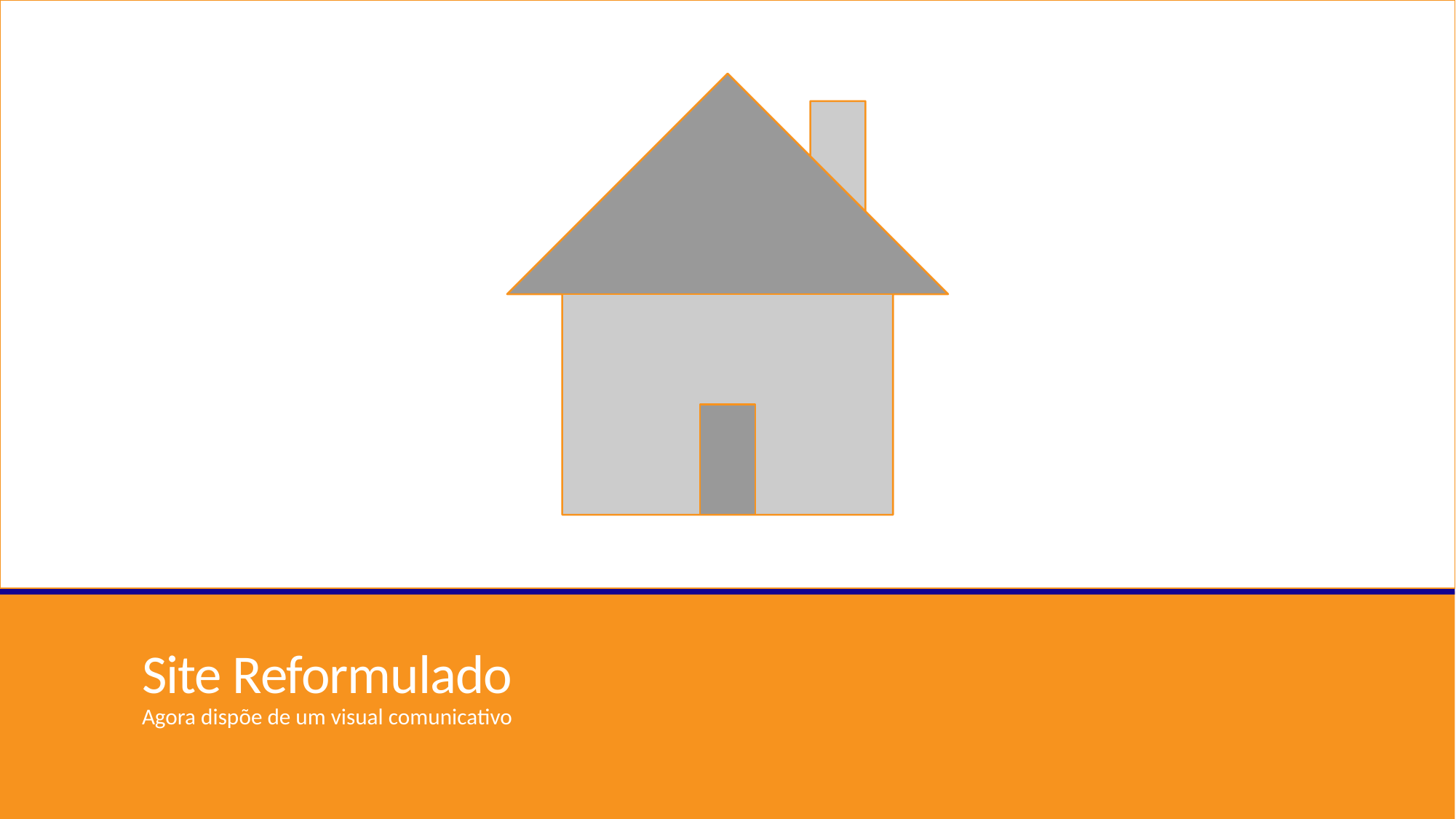

# Site Reformulado
Agora dispõe de um visual comunicativo